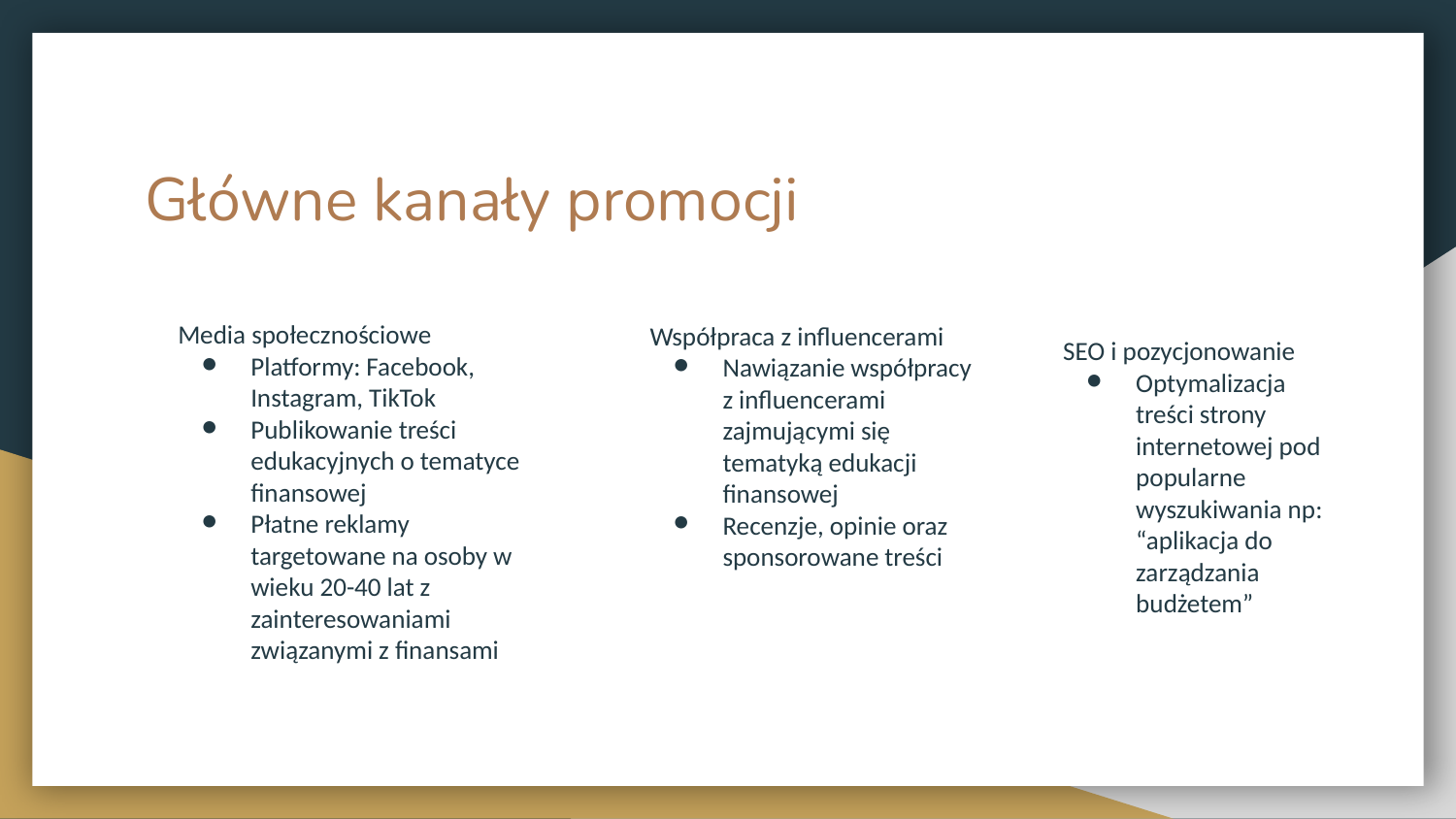

# Główne kanały promocji
Media społecznościowe
Platformy: Facebook, Instagram, TikTok
Publikowanie treści edukacyjnych o tematyce finansowej
Płatne reklamy targetowane na osoby w wieku 20-40 lat z zainteresowaniami związanymi z finansami
Współpraca z influencerami
Nawiązanie współpracy z influencerami zajmującymi się tematyką edukacji finansowej
Recenzje, opinie oraz sponsorowane treści
SEO i pozycjonowanie
Optymalizacja treści strony internetowej pod popularne wyszukiwania np: “aplikacja do zarządzania budżetem”